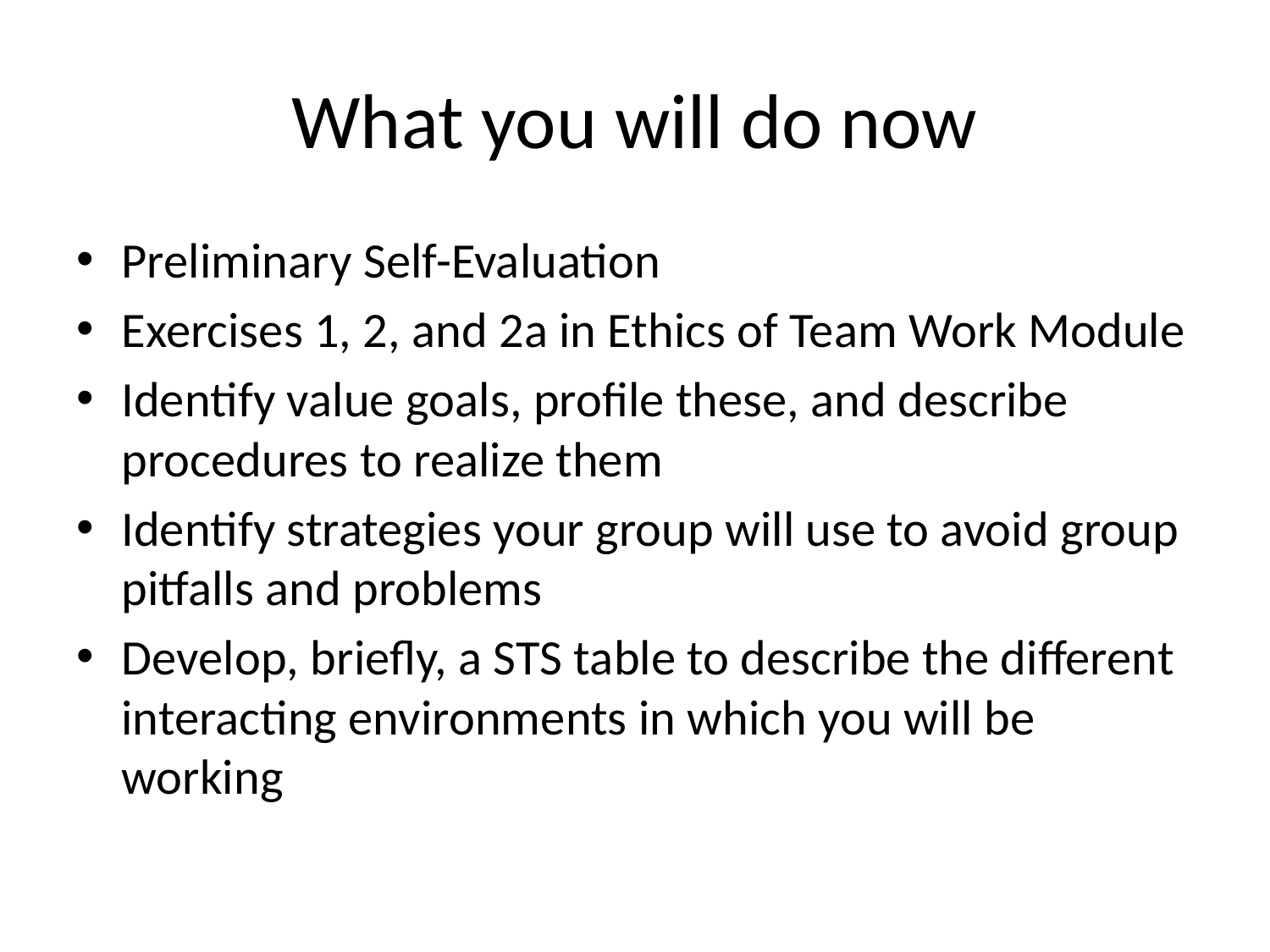

# What you will do now
Preliminary Self-Evaluation
Exercises 1, 2, and 2a in Ethics of Team Work Module
Identify value goals, profile these, and describe procedures to realize them
Identify strategies your group will use to avoid group pitfalls and problems
Develop, briefly, a STS table to describe the different interacting environments in which you will be working